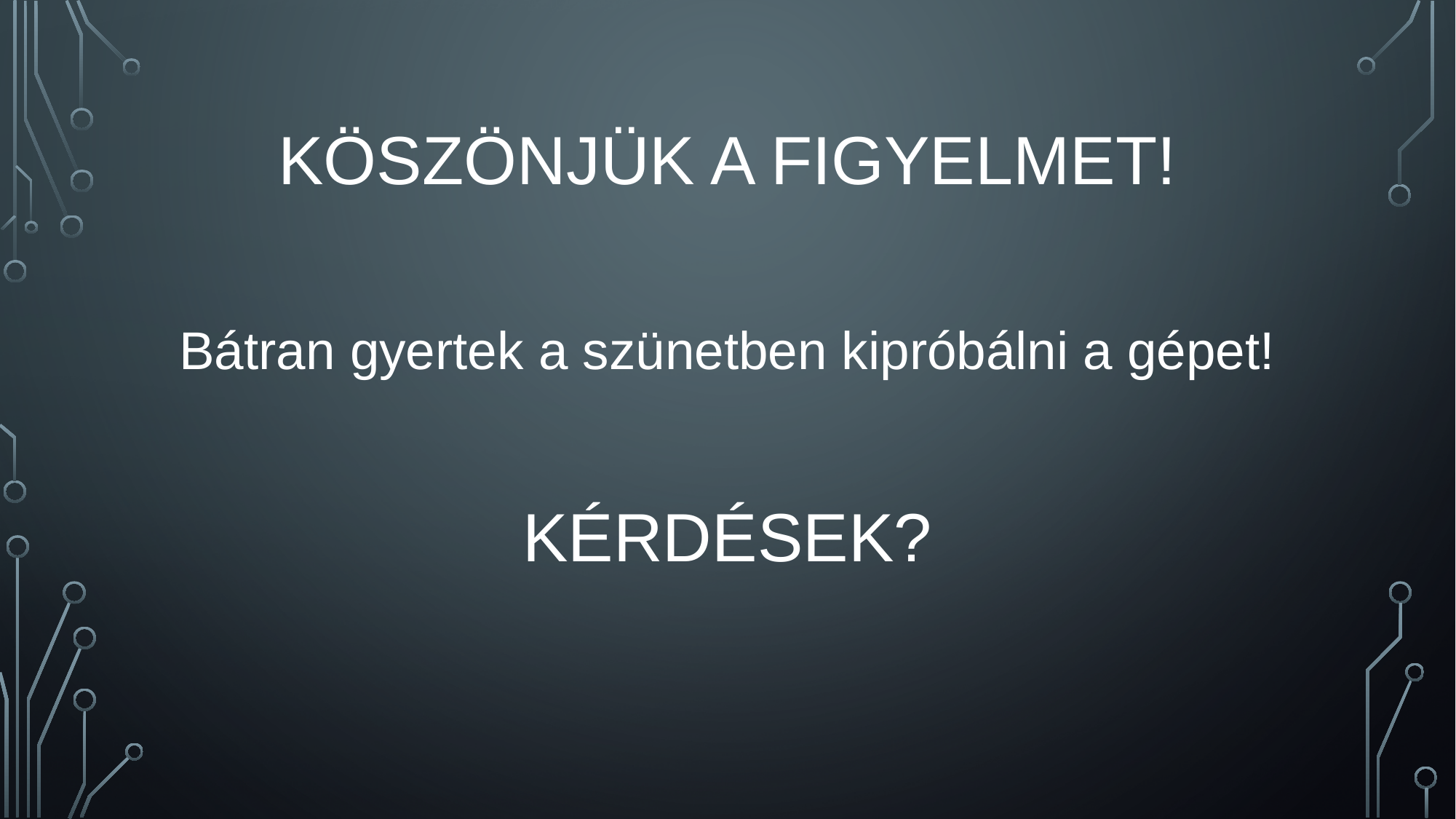

# Köszönjük a figyelmet!

Bátran gyertek a szünetben kipróbálni a gépet!
Kérdések?